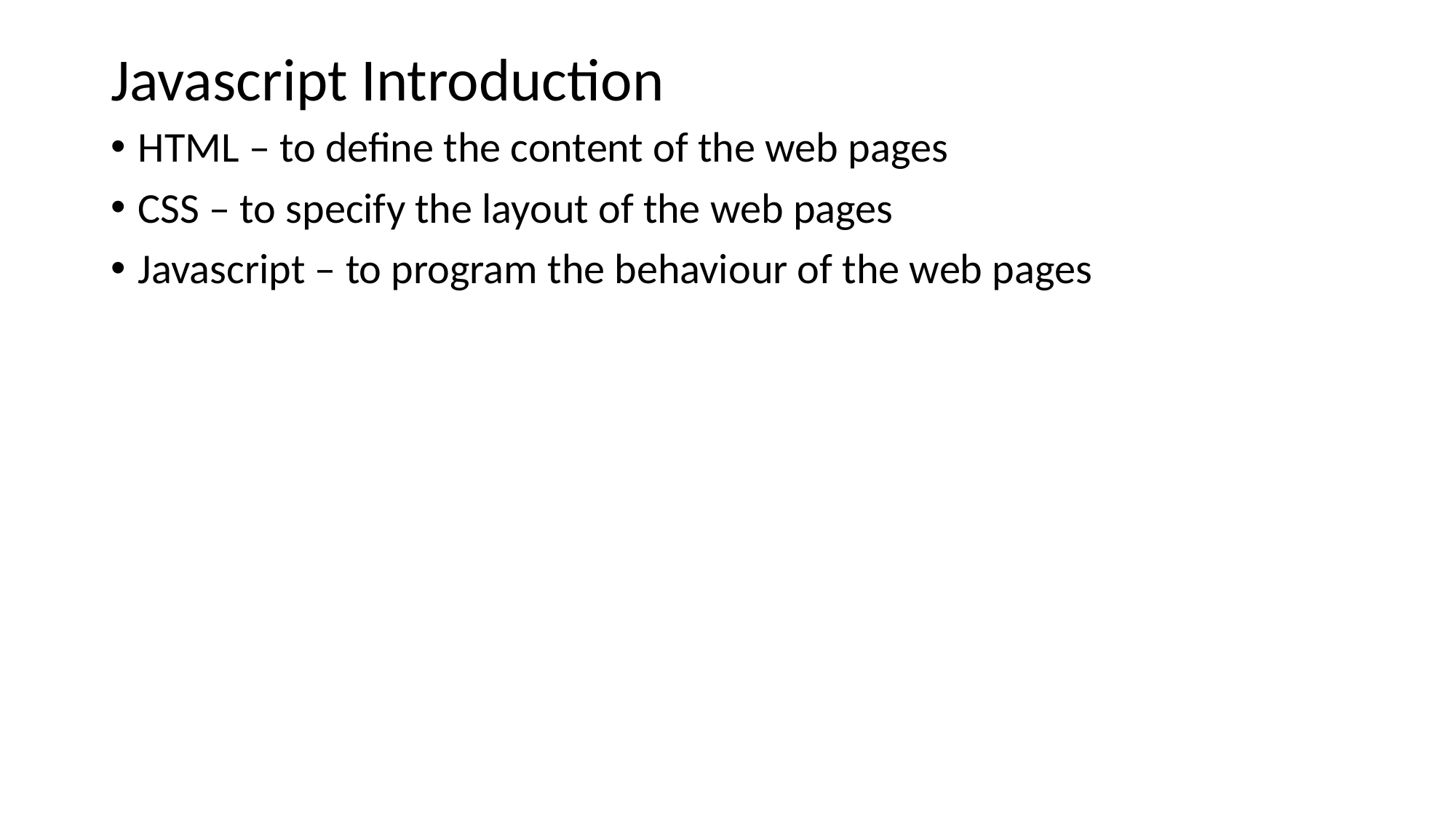

# Javascript Introduction
HTML – to define the content of the web pages
CSS – to specify the layout of the web pages
Javascript – to program the behaviour of the web pages